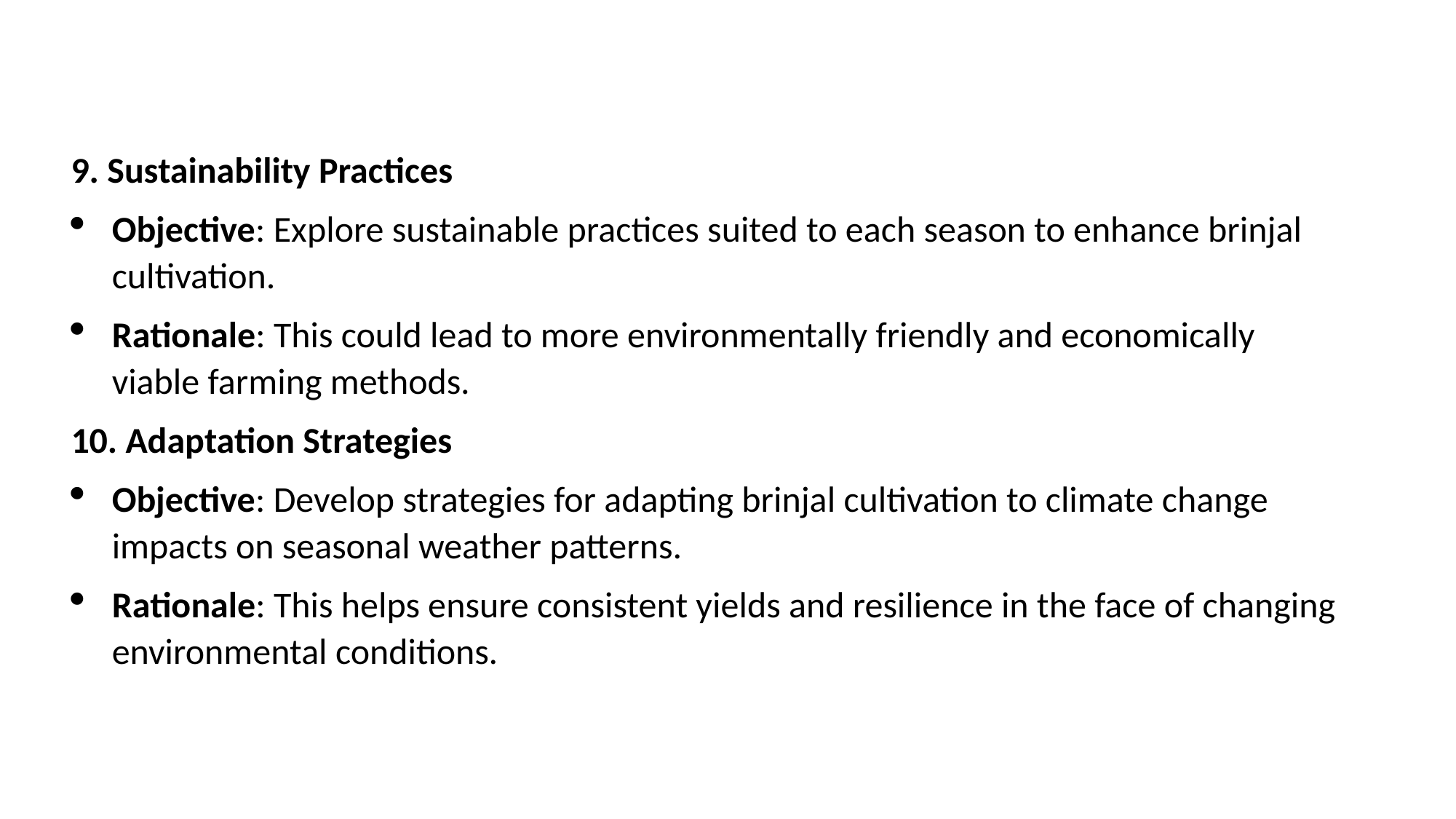

9. Sustainability Practices
Objective: Explore sustainable practices suited to each season to enhance brinjal cultivation.
Rationale: This could lead to more environmentally friendly and economically viable farming methods.
10. Adaptation Strategies
Objective: Develop strategies for adapting brinjal cultivation to climate change impacts on seasonal weather patterns.
Rationale: This helps ensure consistent yields and resilience in the face of changing environmental conditions.